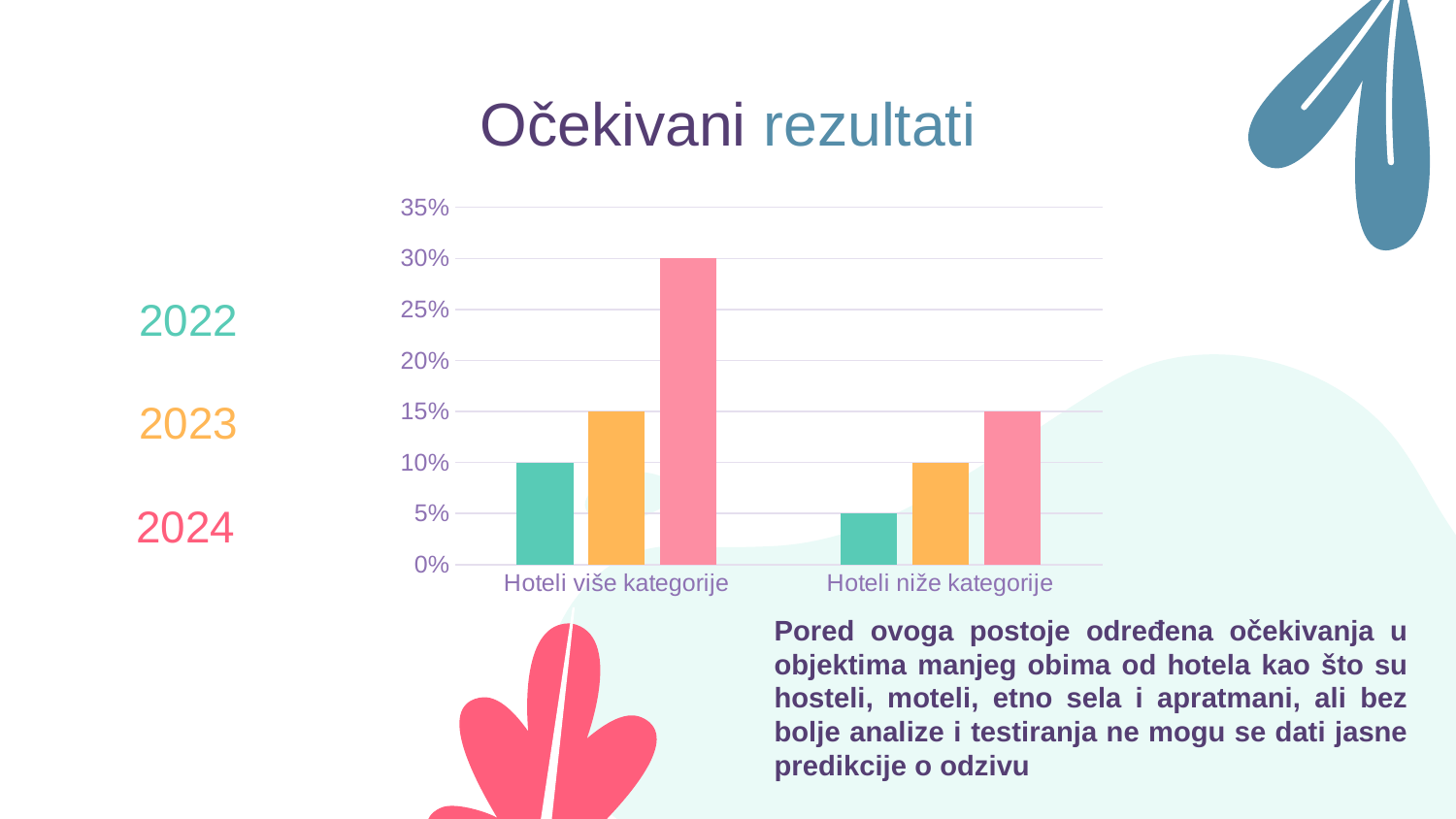

# Očekivani rezultati

### Chart

| Category | 2022 | 2023 | 2024 |
|---|---|---|---|
| Hoteli više kategorije | 0.1 | 0.1500000000000001 | 0.3000000000000002 |
| Hoteli niže kategorije | 0.05000000000000004 | 0.1 | 0.1500000000000001 |
2022
2023
2024
Pored ovoga postoje određena očekivanja u objektima manjeg obima od hotela kao što su hosteli, moteli, etno sela i apratmani, ali bez bolje analize i testiranja ne mogu se dati jasne predikcije o odzivu